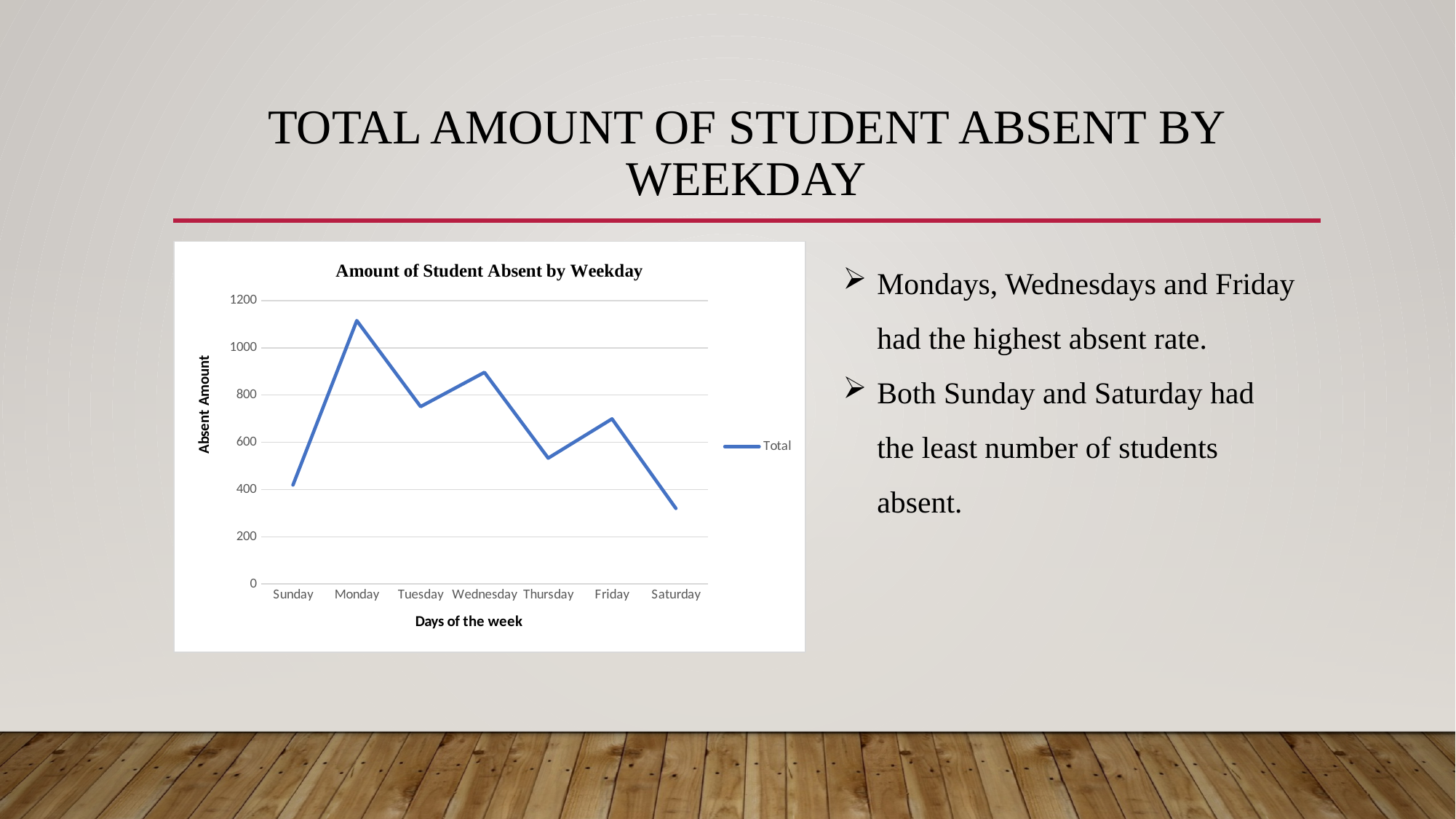

# Total Amount of STUDENT ABSENT BY WEEKDAY

### Chart: Amount of Student Absent by Weekday

| Category | Total |
|---|---|
| Sunday | 419.0 |
| Monday | 1115.0 |
| Tuesday | 751.0 |
| Wednesday | 896.0 |
| Thursday | 533.0 |
| Friday | 699.0 |
| Saturday | 320.0 |
Mondays, Wednesdays and Friday had the highest absent rate.
Both Sunday and Saturday had the least number of students absent.